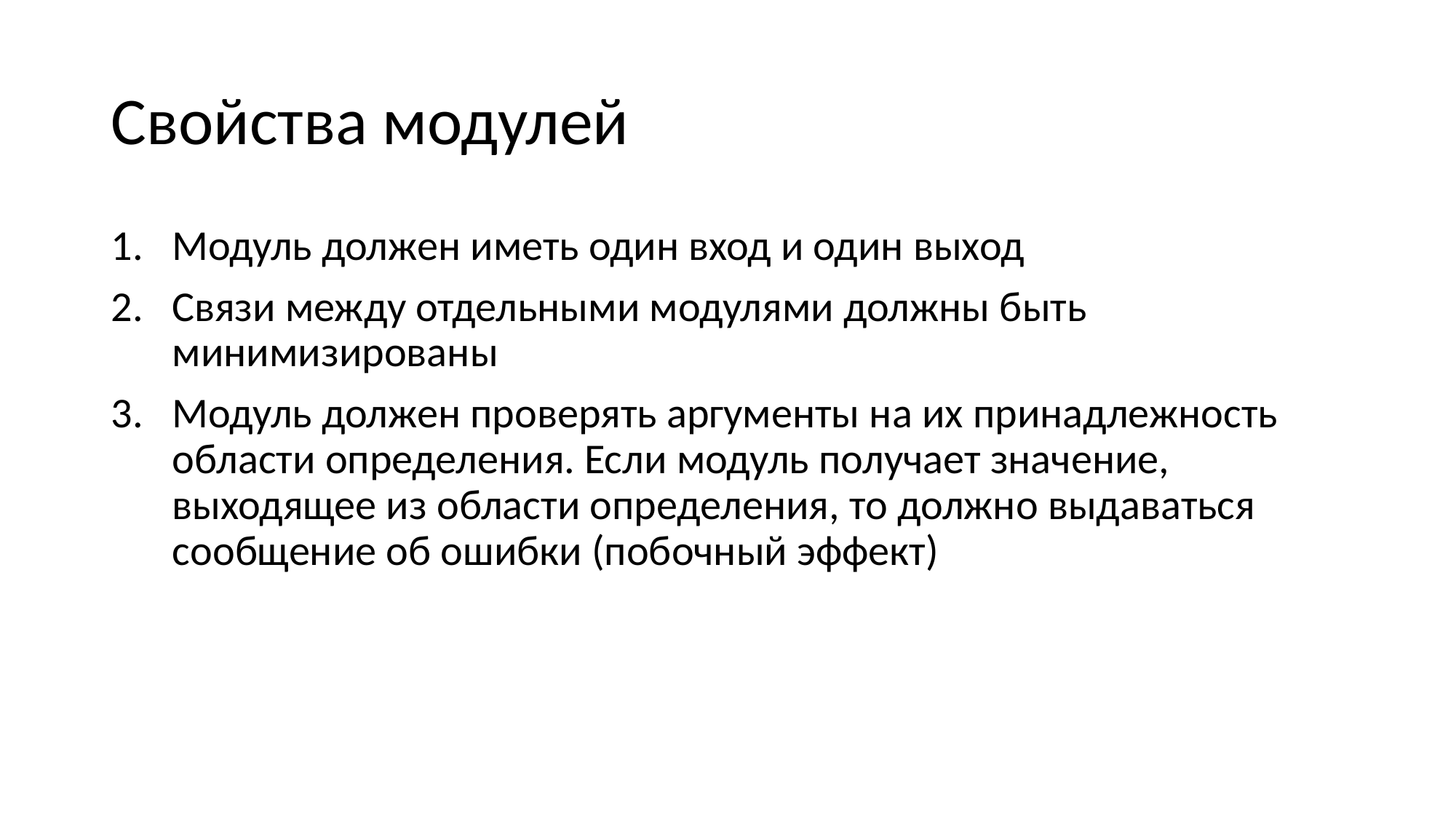

# Свойства модулей
Модуль должен иметь один вход и один выход
Связи между отдельными модулями должны быть минимизированы
Модуль должен проверять аргументы на их принадлежность области определения. Если модуль получает значение, выходящее из области определения, то должно выдаваться сообщение об ошибки (побочный эффект)